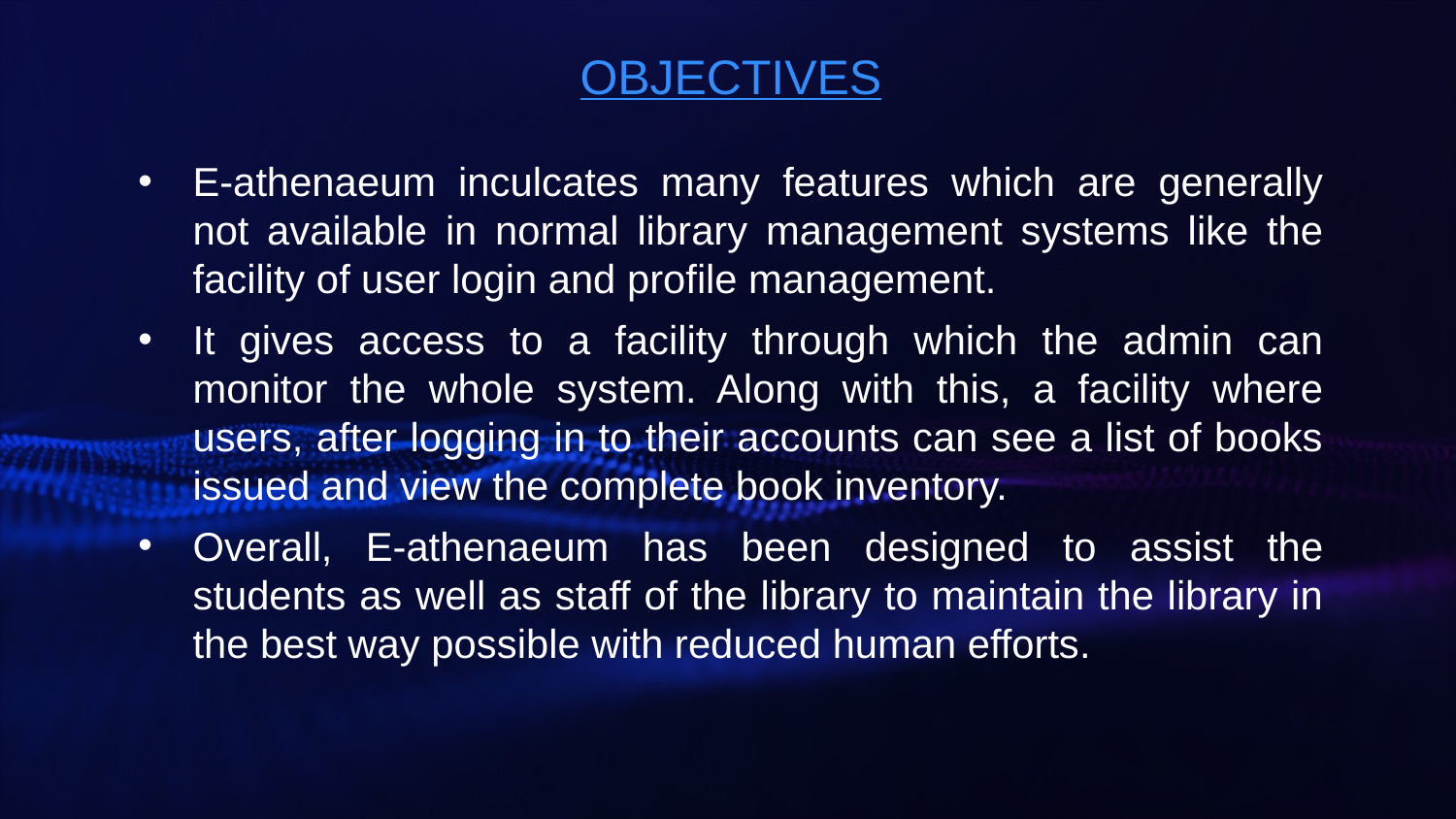

OBJECTIVES
E-athenaeum inculcates many features which are generally not available in normal library management systems like the facility of user login and profile management.
It gives access to a facility through which the admin can monitor the whole system. Along with this, a facility where users, after logging in to their accounts can see a list of books issued and view the complete book inventory.
Overall, E-athenaeum has been designed to assist the students as well as staff of the library to maintain the library in the best way possible with reduced human efforts.